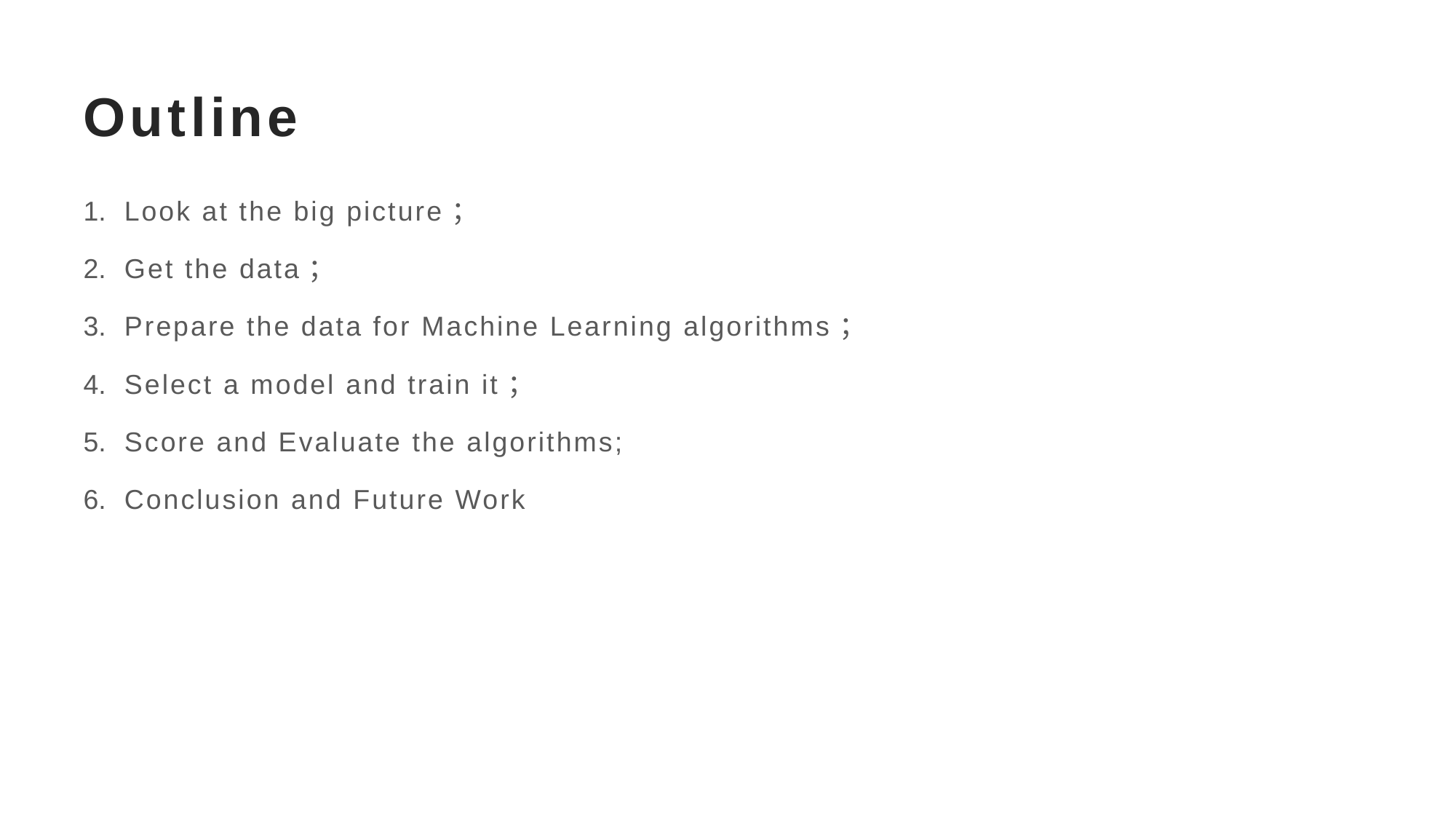

# Outline
Look at the big picture；
Get the data；
Prepare the data for Machine Learning algorithms；
Select a model and train it；
Score and Evaluate the algorithms;
Conclusion and Future Work